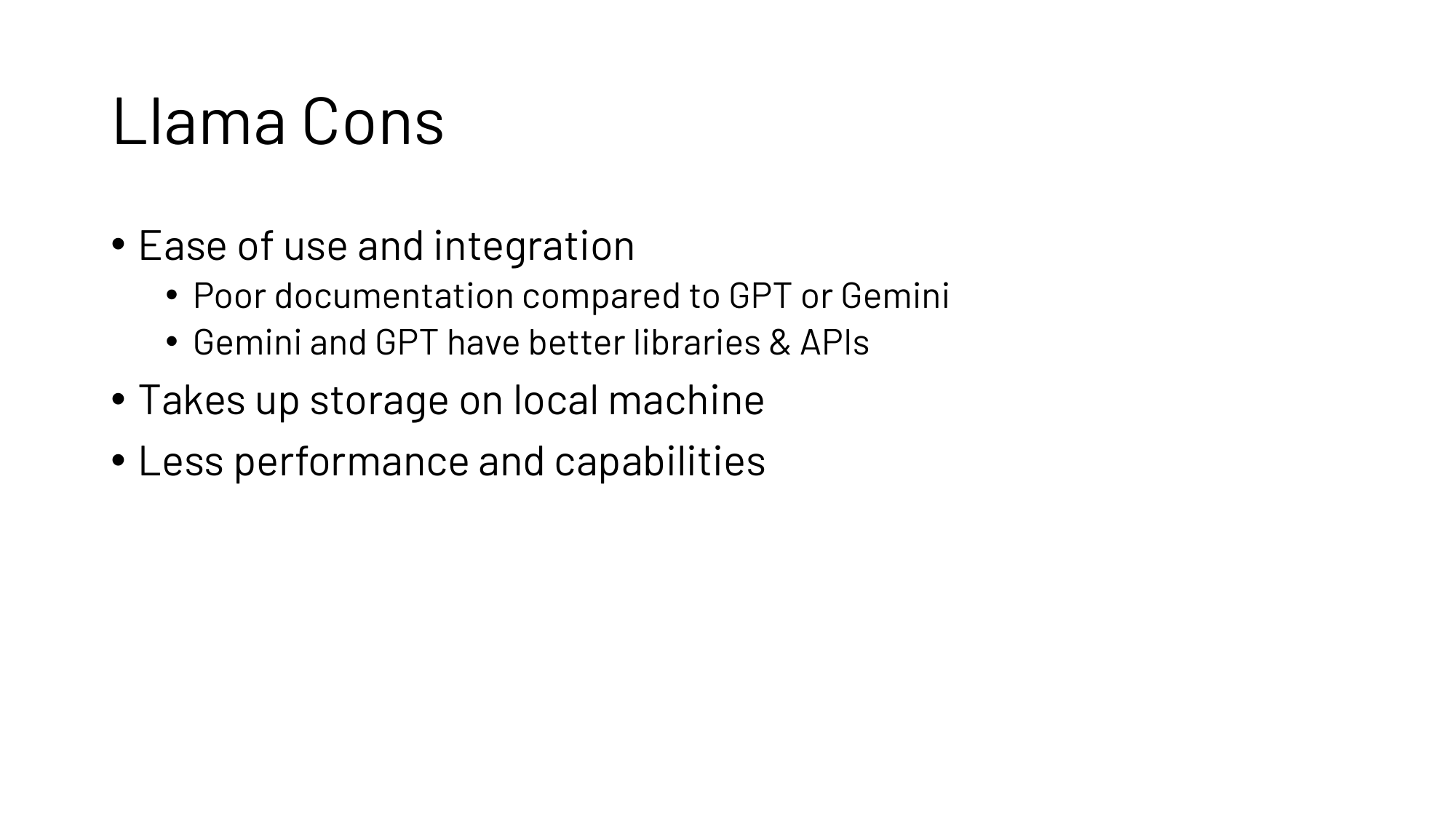

# Llama Cons
Ease of use and integration
Poor documentation compared to GPT or Gemini
Gemini and GPT have better libraries & APIs
Takes up storage on local machine
Less performance and capabilities